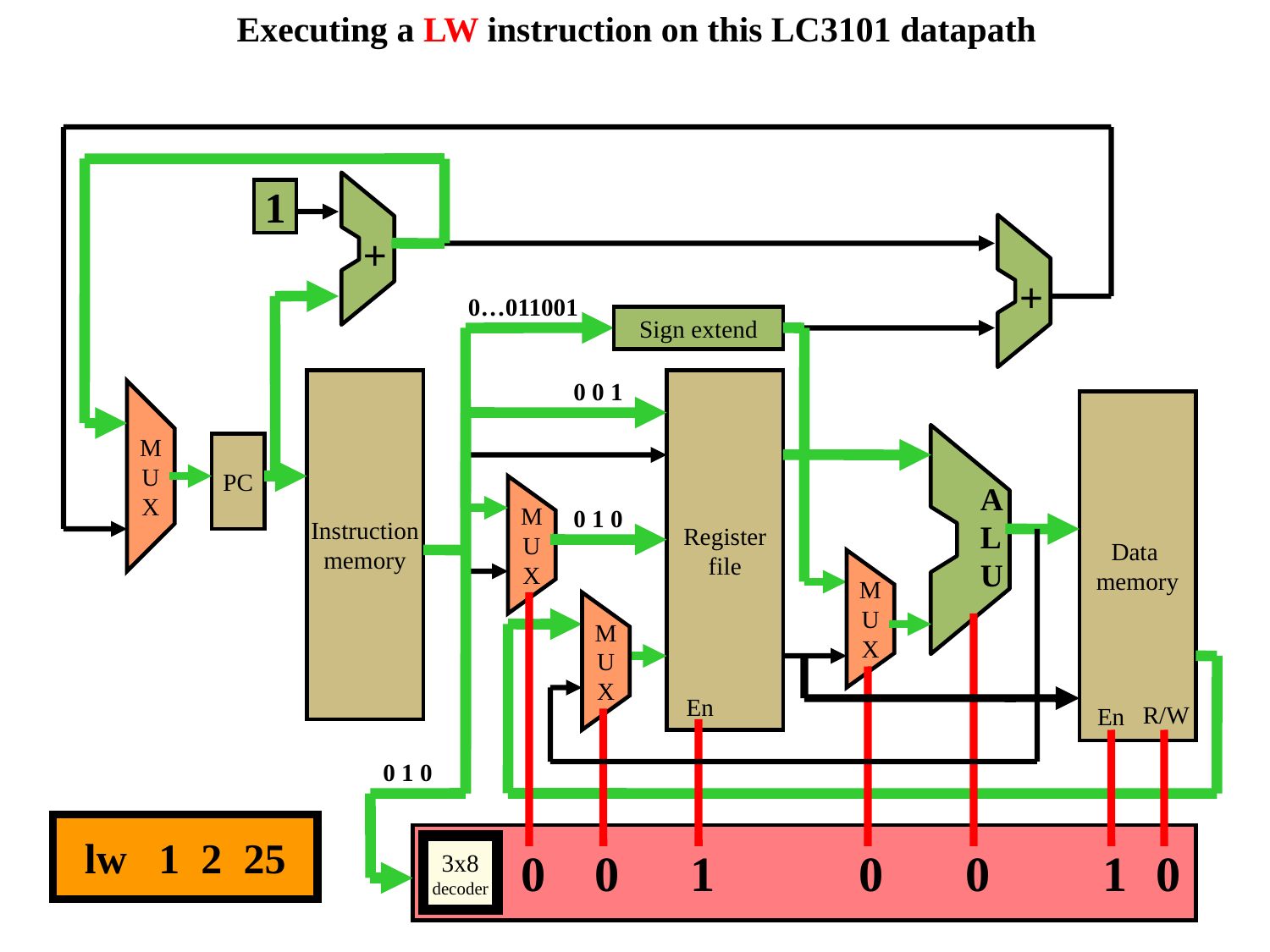

Executing a LW instruction on this LC3101 datapath

1

+

+
Sign extend
A
L
U

0…011001

Instruction
memory
0 0 1
Register
file
Data
memory

PC
M
U
X

0 1 0

M
U
X

M
U
X

M
U
X

En

R/W
En

0 1 0

lw   1  2  25

3x8
decoder
0
0
1
0
0
1
0